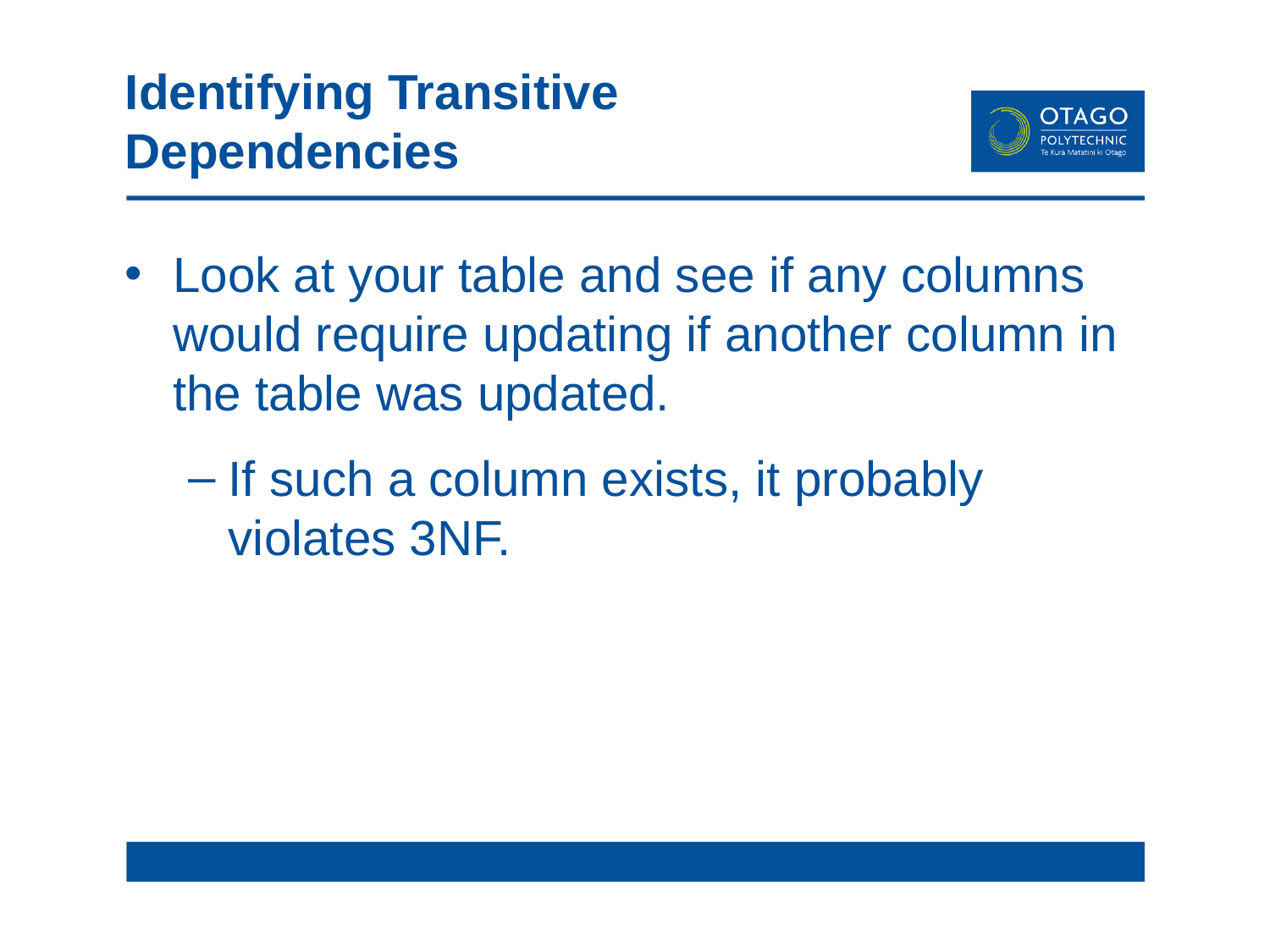

# Identifying Transitive Dependencies
Look at your table and see if any columns would require updating if another column in the table was updated.
If such a column exists, it probably violates 3NF.